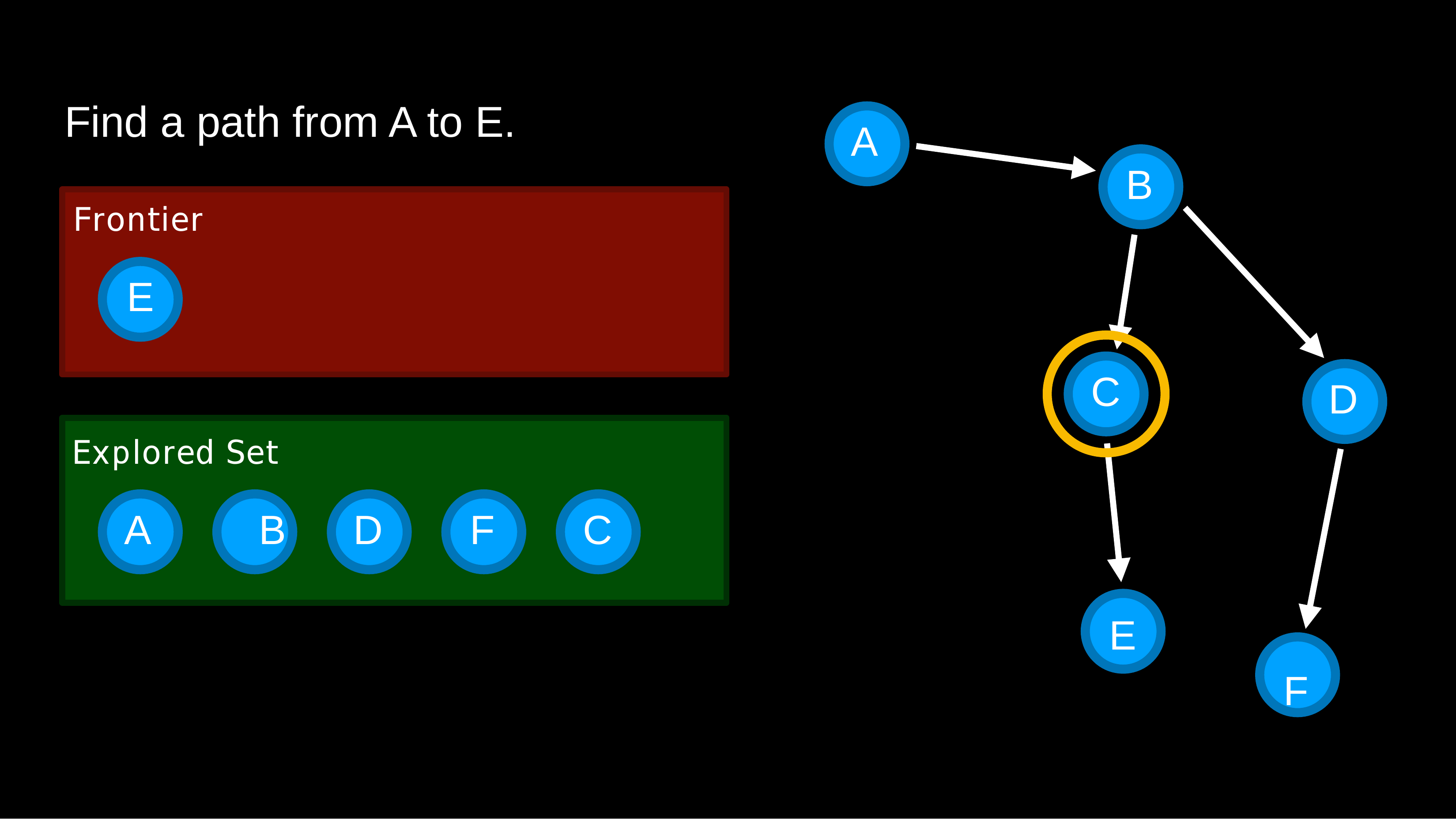

# Find a path from A to E.

A

B

Frontier
E

C
D

Explored Set
A	      B

D
F
C

E
F